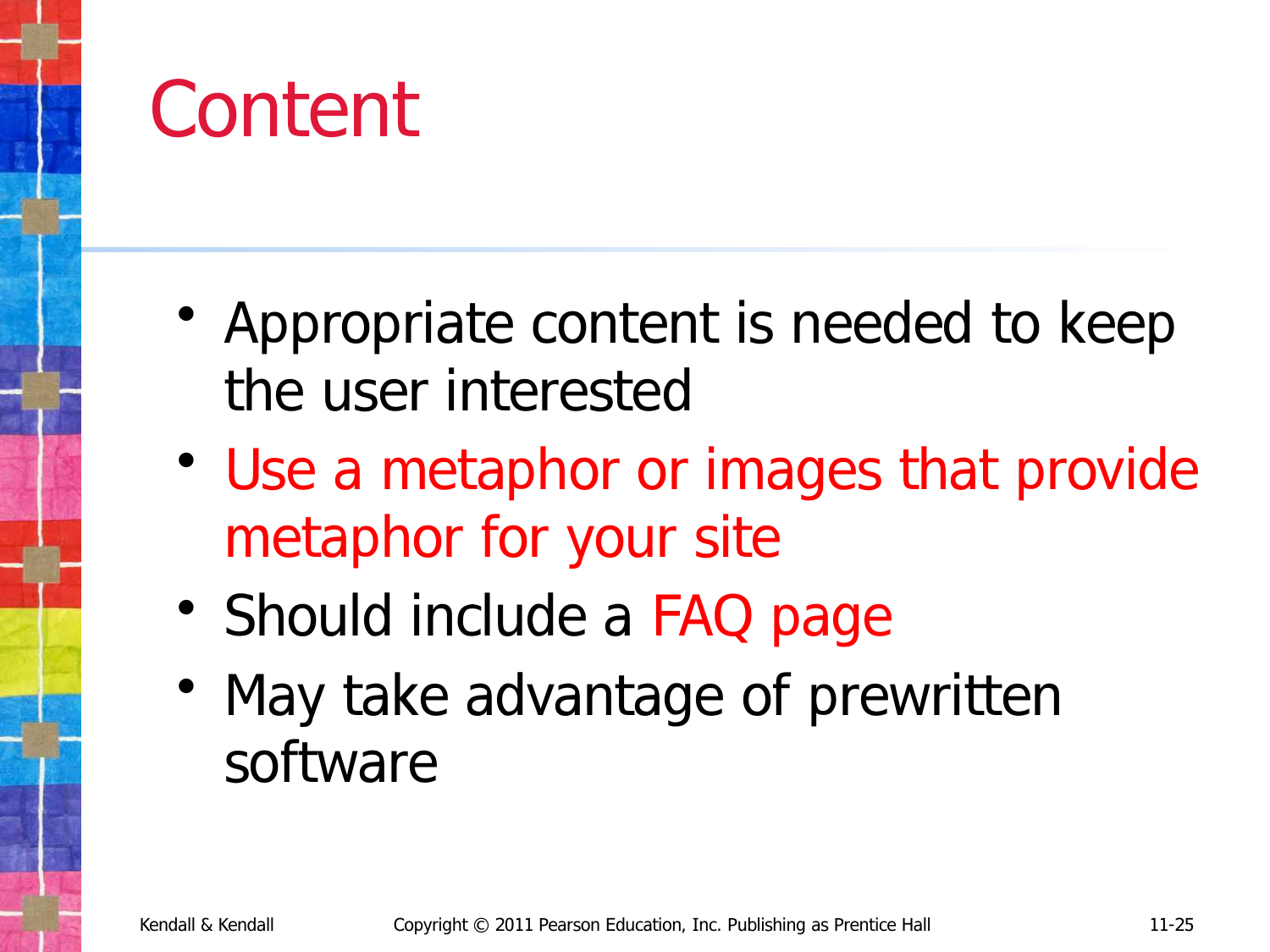

# Content
Appropriate content is needed to keep the user interested
Use a metaphor or images that provide metaphor for your site
Should include a FAQ page
May take advantage of prewritten software
Kendall & Kendall	Copyright © 2011 Pearson Education, Inc. Publishing as Prentice Hall
11-25